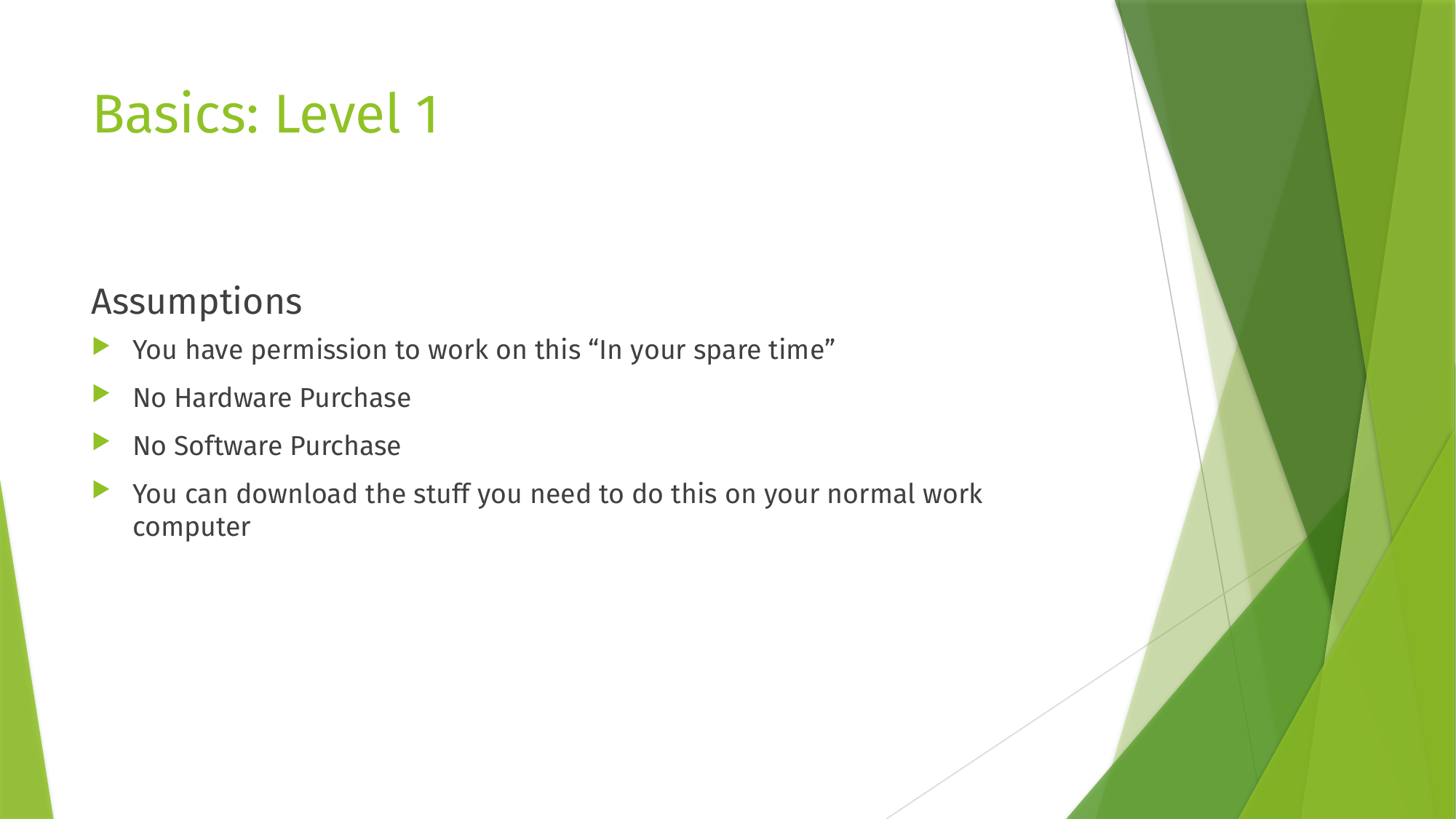

# Basics: Level 1
Assumptions
You have permission to work on this “In your spare time”
No Hardware Purchase
No Software Purchase
You can download the stuff you need to do this on your normal work computer